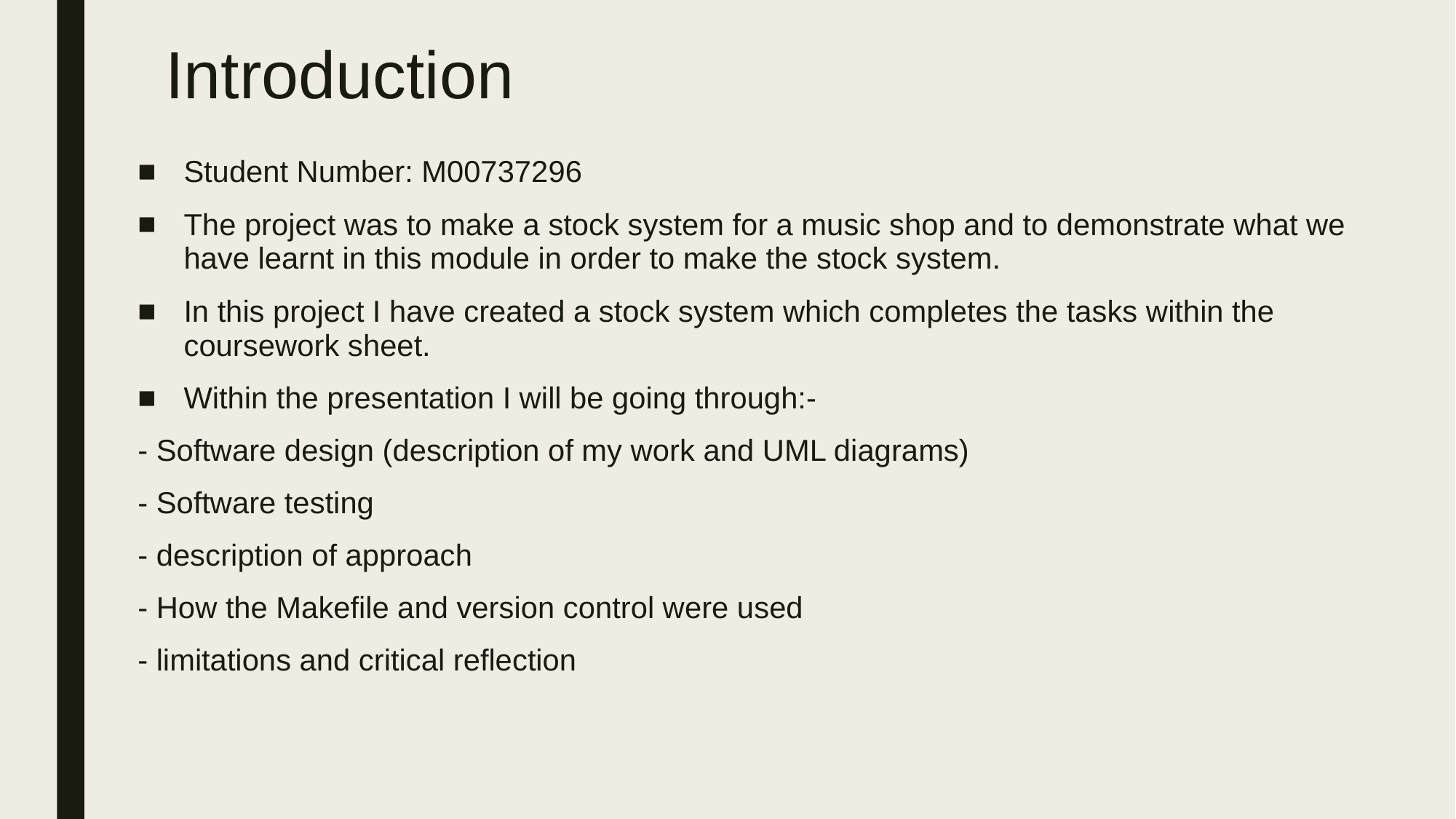

# Introduction
Student Number: M00737296
The project was to make a stock system for a music shop and to demonstrate what we have learnt in this module in order to make the stock system.
In this project I have created a stock system which completes the tasks within the coursework sheet.
Within the presentation I will be going through:-
- Software design (description of my work and UML diagrams)
- Software testing
- description of approach
- How the Makefile and version control were used
- limitations and critical reflection